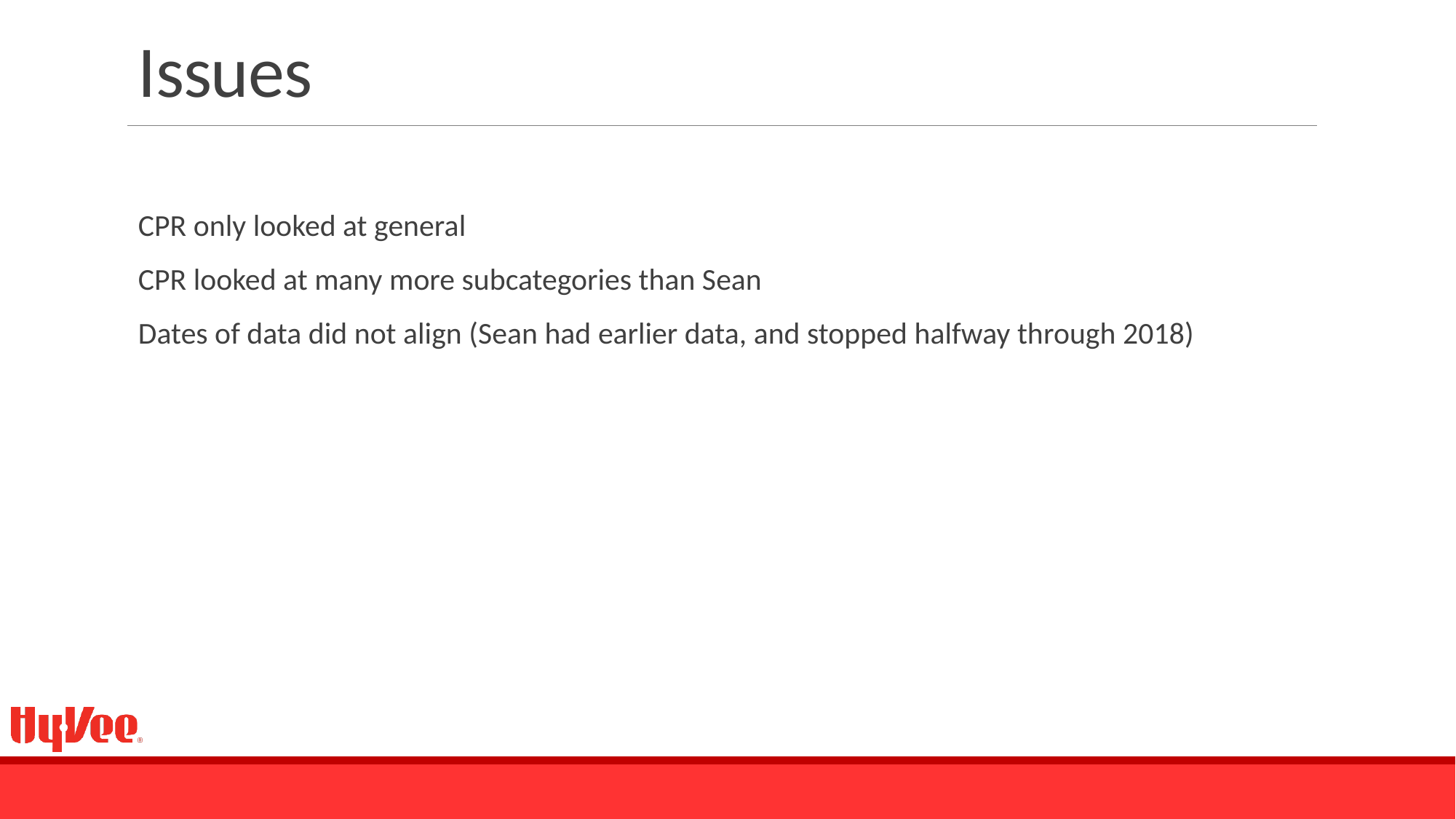

# Issues

CPR only looked at general
CPR looked at many more subcategories than Sean
Dates of data did not align (Sean had earlier data, and stopped halfway through 2018)